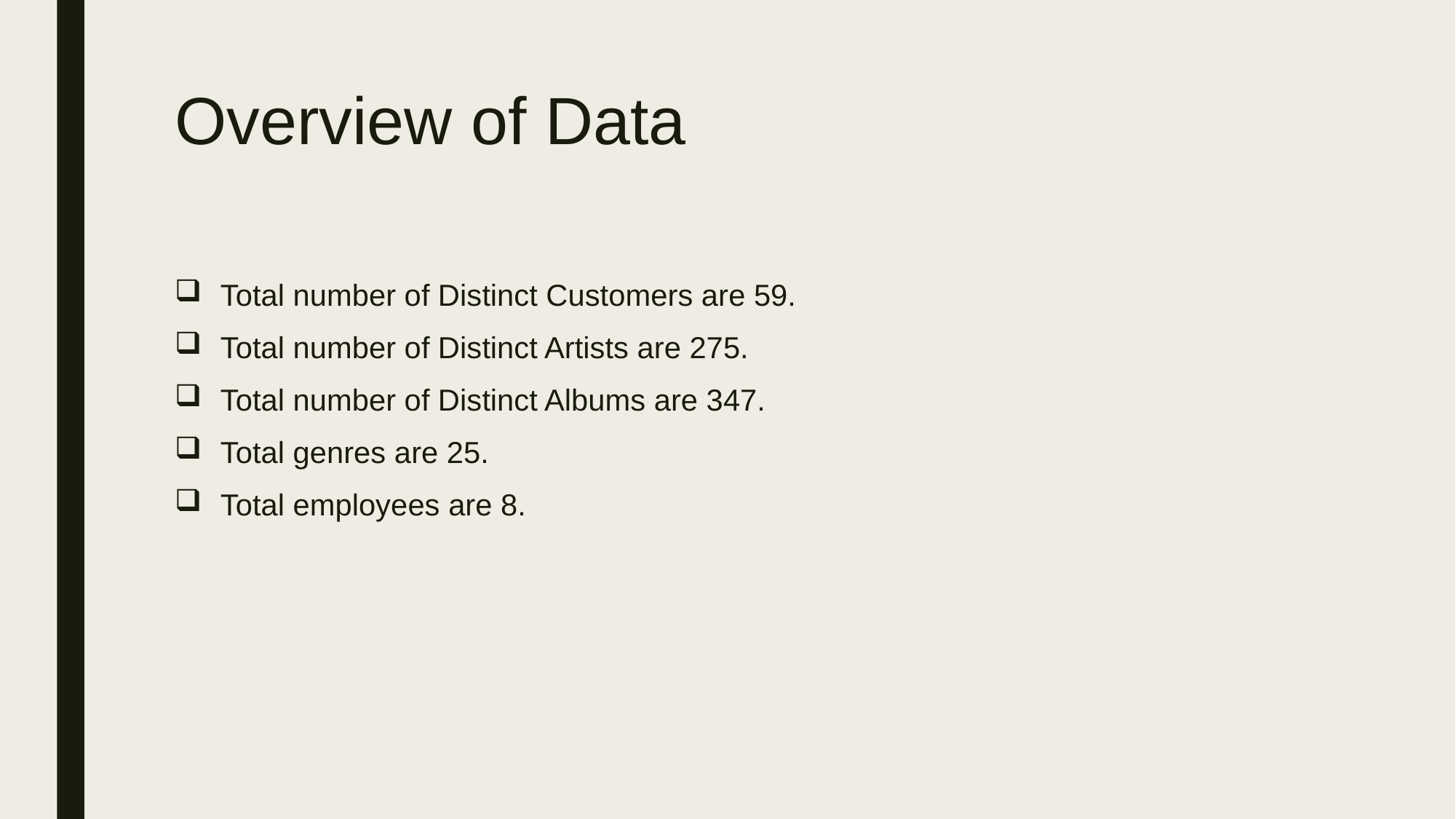

# Overview of Data
Total number of Distinct Customers are 59.
Total number of Distinct Artists are 275.
Total number of Distinct Albums are 347.
Total genres are 25.
Total employees are 8.